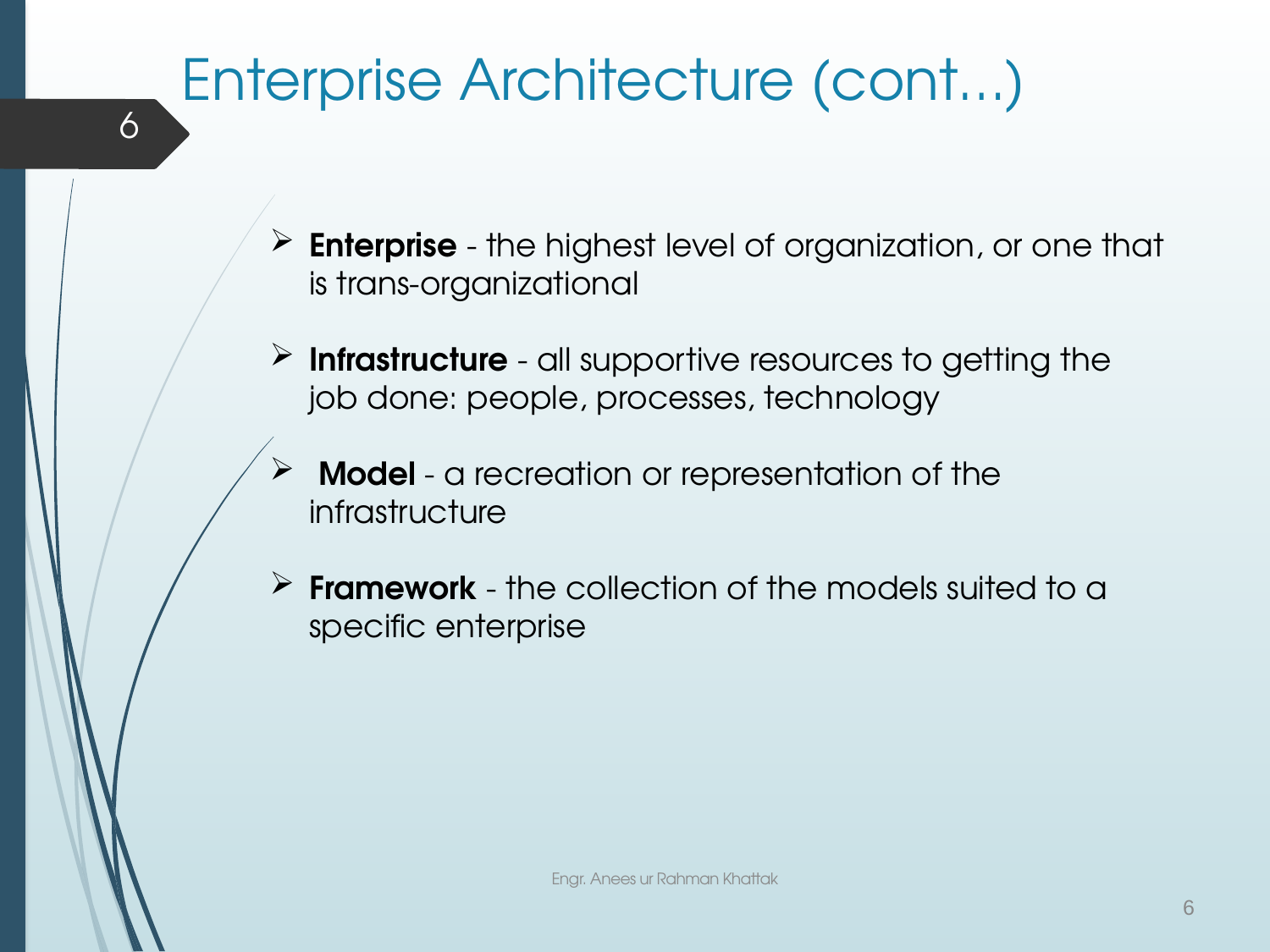

# Enterprise Architecture (cont…)
6
Enterprise - the highest level of organization, or one that is trans-organizational

Infrastructure - all supportive resources to getting the job done: people, processes, technology

 Model - a recreation or representation of the infrastructure

Framework - the collection of the models suited to a specific enterprise
Engr. Anees ur Rahman Khattak
6